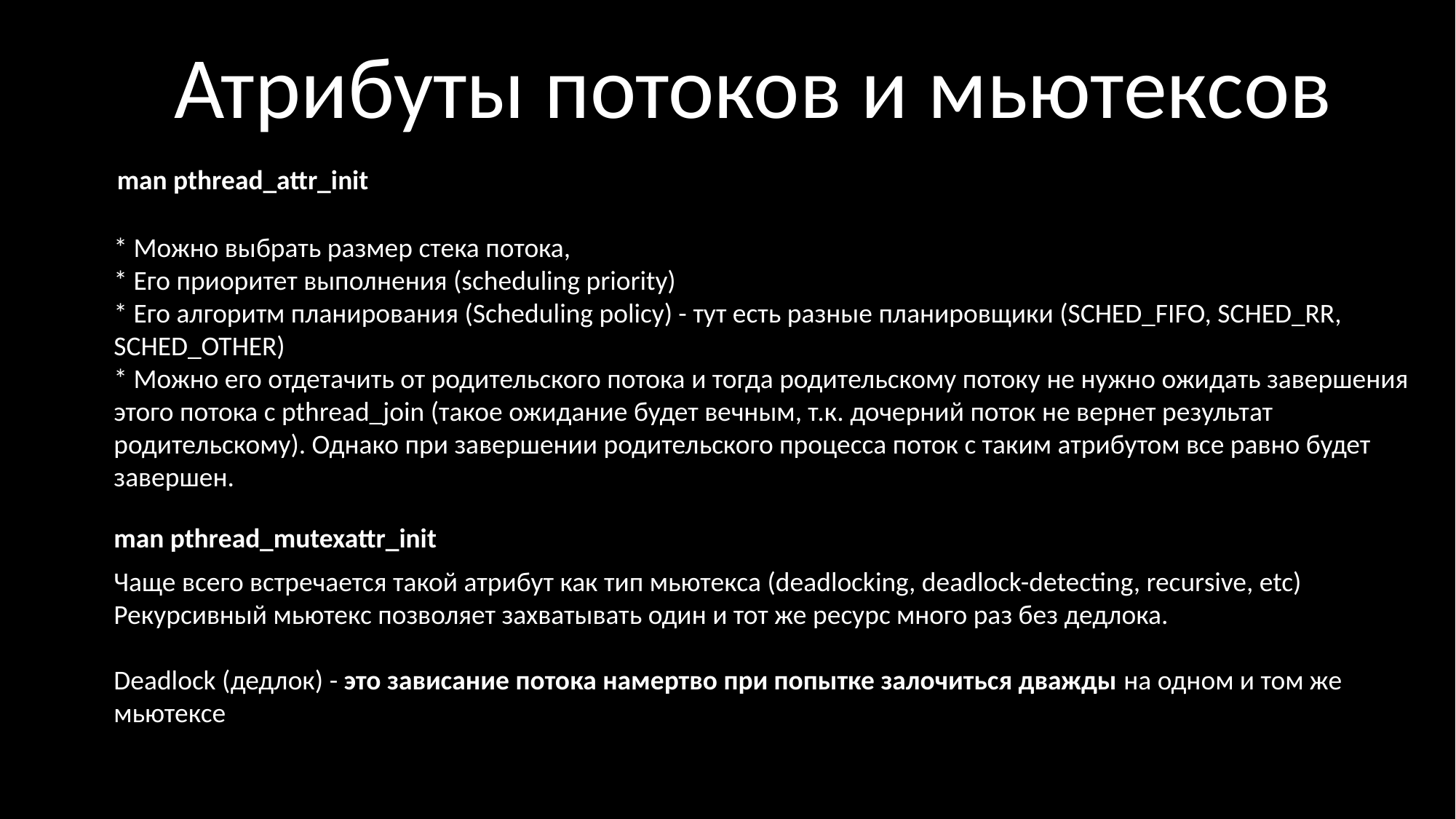

Атрибуты потоков и мьютексов

man pthread_attr_init
* Можно выбрать размер стека потока,
* Его приоритет выполнения (scheduling priority)
* Его алгоритм планирования (Scheduling policy) - тут есть разные планировщики (SCHED_FIFO, SCHED_RR, SCHED_OTHER)
* Можно его отдетачить от родительского потока и тогда родительскому потоку не нужно ожидать завершения этого потока с pthread_join (такое ожидание будет вечным, т.к. дочерний поток не вернет результат родительскому). Однако при завершении родительского процесса поток с таким атрибутом все равно будет завершен.
man pthread_mutexattr_init
Чаще всего встречается такой атрибут как тип мьютекса (deadlocking, deadlock-detecting, recursive, etc)
Рекурсивный мьютекс позволяет захватывать один и тот же ресурс много раз без дедлока.

Deadlock (дедлок) - это зависание потока намертво при попытке залочиться дважды на одном и том же мьютексе